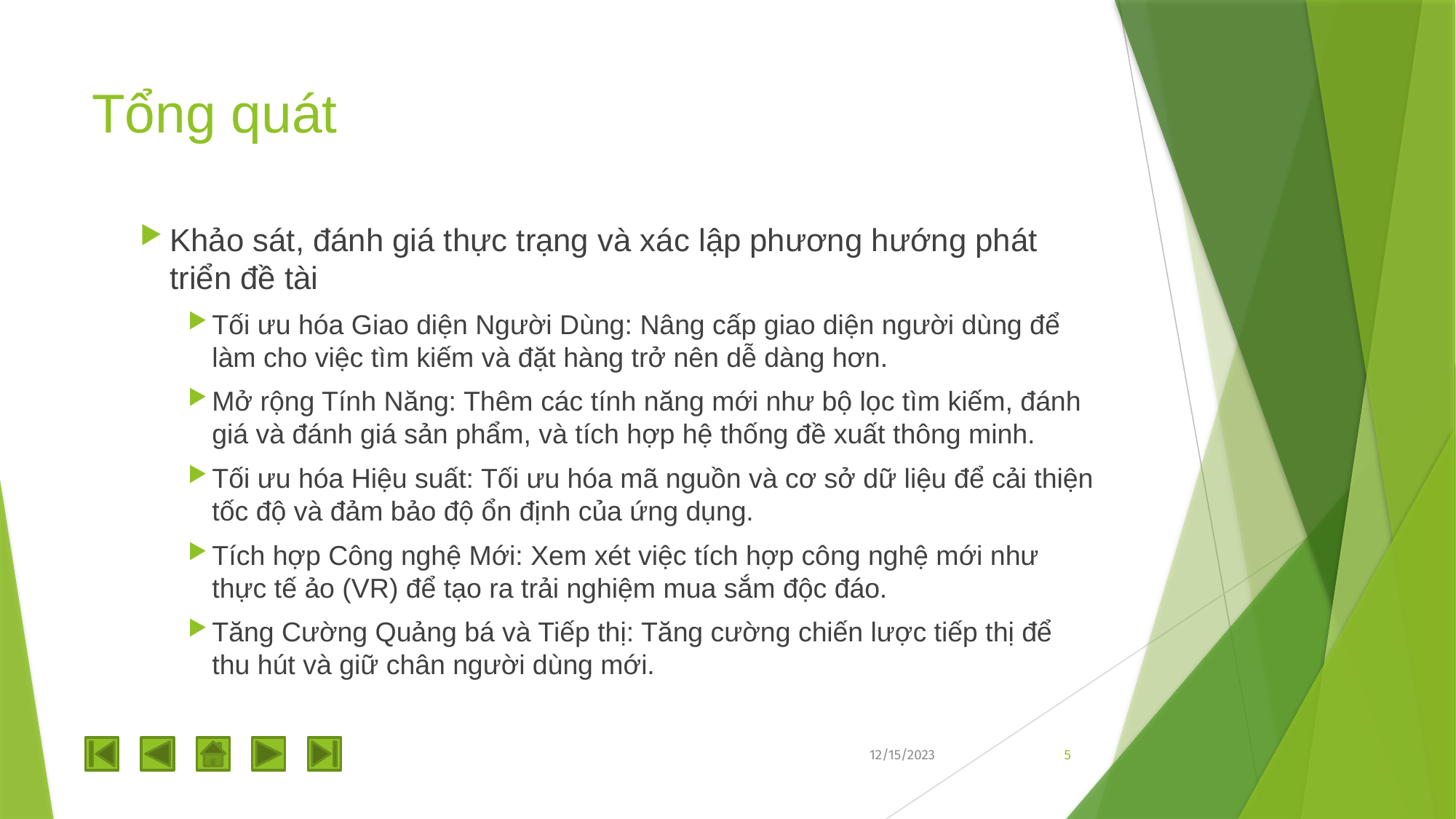

# Tổng quát
Khảo sát, đánh giá thực trạng và xác lập phương hướng phát triển đề tài
Tối ưu hóa Giao diện Người Dùng: Nâng cấp giao diện người dùng để làm cho việc tìm kiếm và đặt hàng trở nên dễ dàng hơn.
Mở rộng Tính Năng: Thêm các tính năng mới như bộ lọc tìm kiếm, đánh giá và đánh giá sản phẩm, và tích hợp hệ thống đề xuất thông minh.
Tối ưu hóa Hiệu suất: Tối ưu hóa mã nguồn và cơ sở dữ liệu để cải thiện tốc độ và đảm bảo độ ổn định của ứng dụng.
Tích hợp Công nghệ Mới: Xem xét việc tích hợp công nghệ mới như thực tế ảo (VR) để tạo ra trải nghiệm mua sắm độc đáo.
Tăng Cường Quảng bá và Tiếp thị: Tăng cường chiến lược tiếp thị để thu hút và giữ chân người dùng mới.

12/15/2023
5